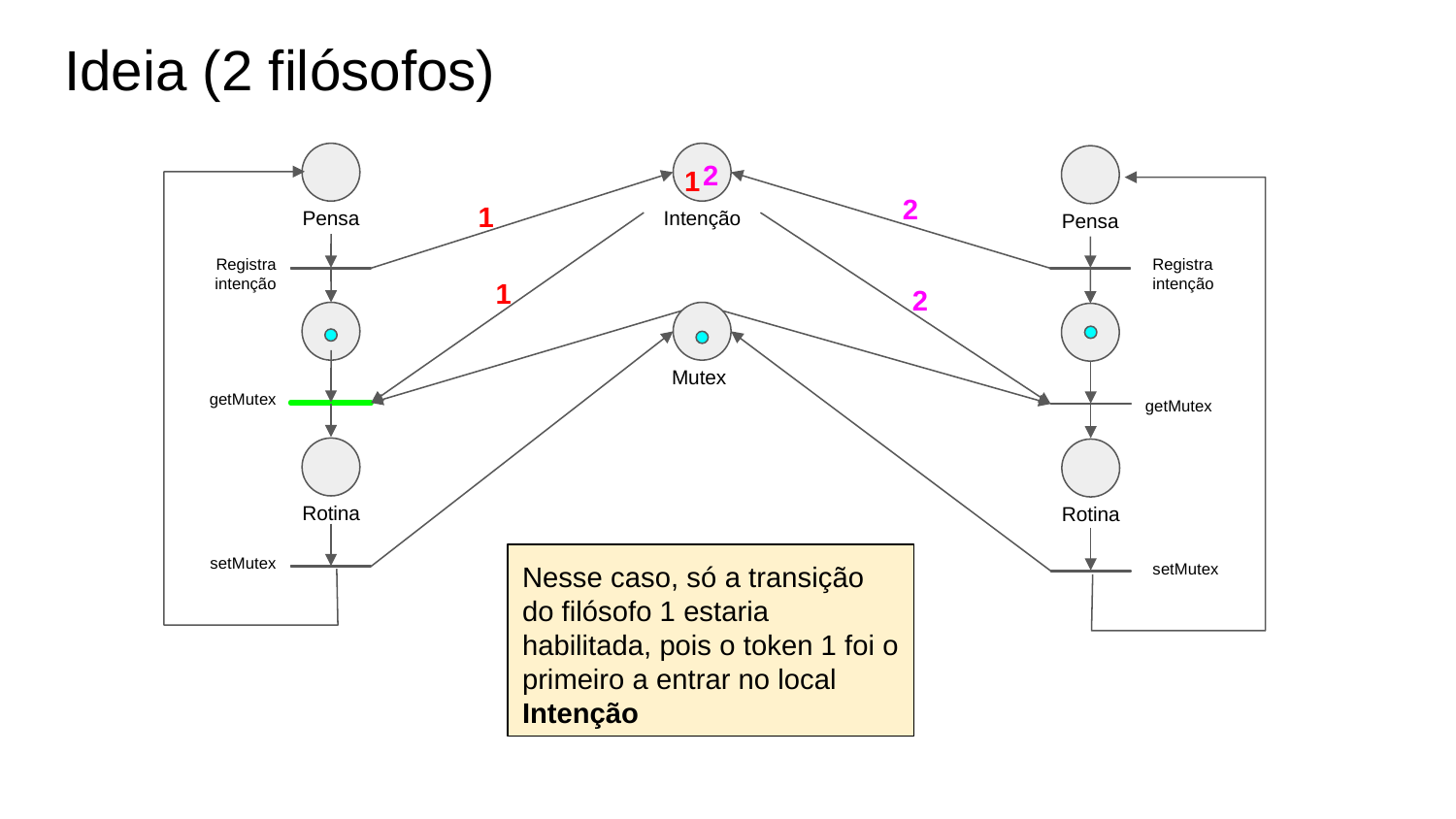

# Ideia (2 filósofos)
2

Pensa

Intenção

Pensa
1

2

1
Registra intenção
Registra intenção
1
2

Mutex

getMutex
getMutex

Rotina

Rotina
setMutex
setMutex
Nesse caso, só a transição do filósofo 1 estaria habilitada, pois o token 1 foi o primeiro a entrar no local Intenção